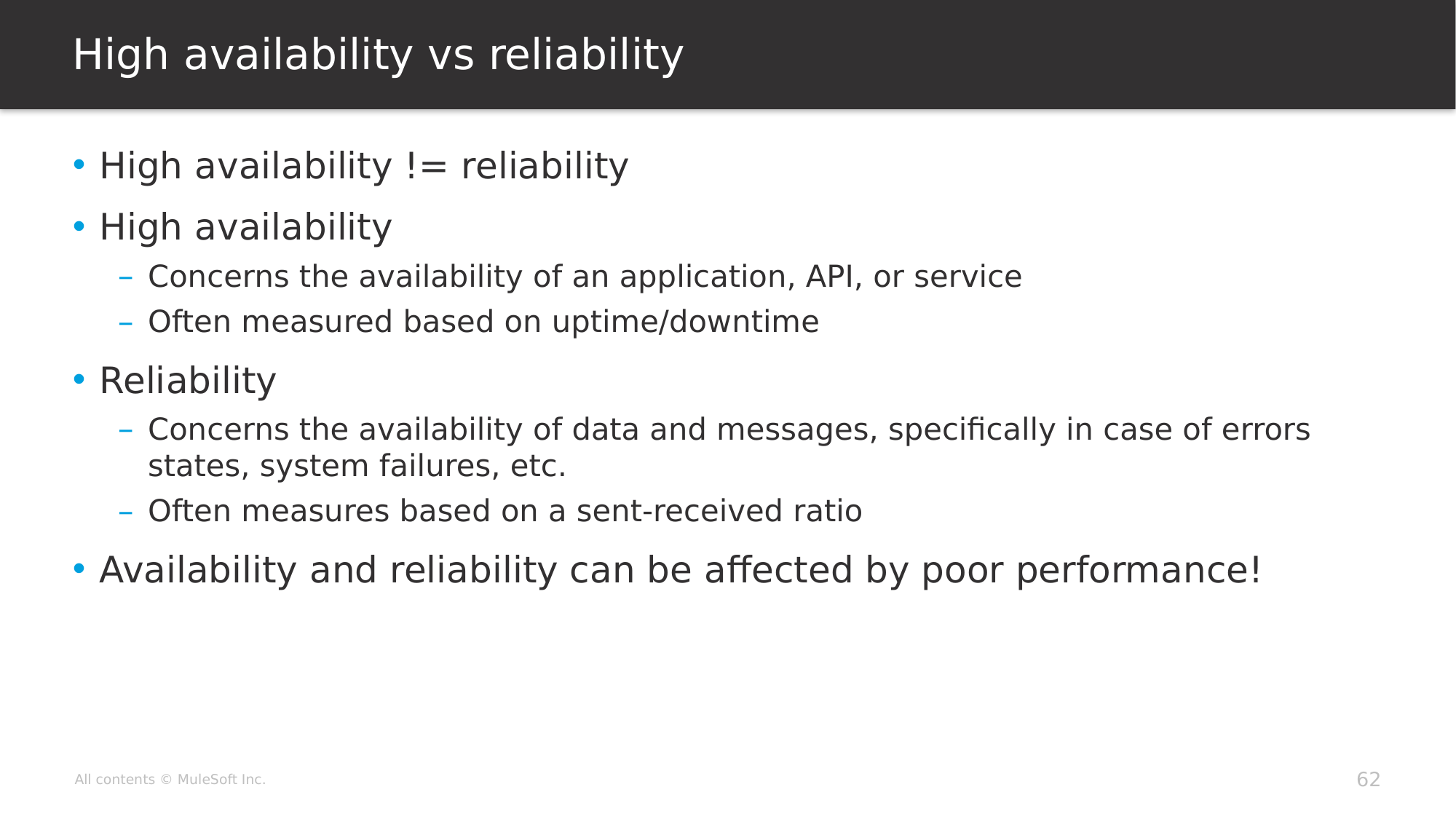

# High availability vs reliability
High availability != reliability
High availability
Concerns the availability of an application, API, or service
Often measured based on uptime/downtime
Reliability
Concerns the availability of data and messages, specifically in case of errors states, system failures, etc.
Often measures based on a sent-received ratio
Availability and reliability can be affected by poor performance!
62